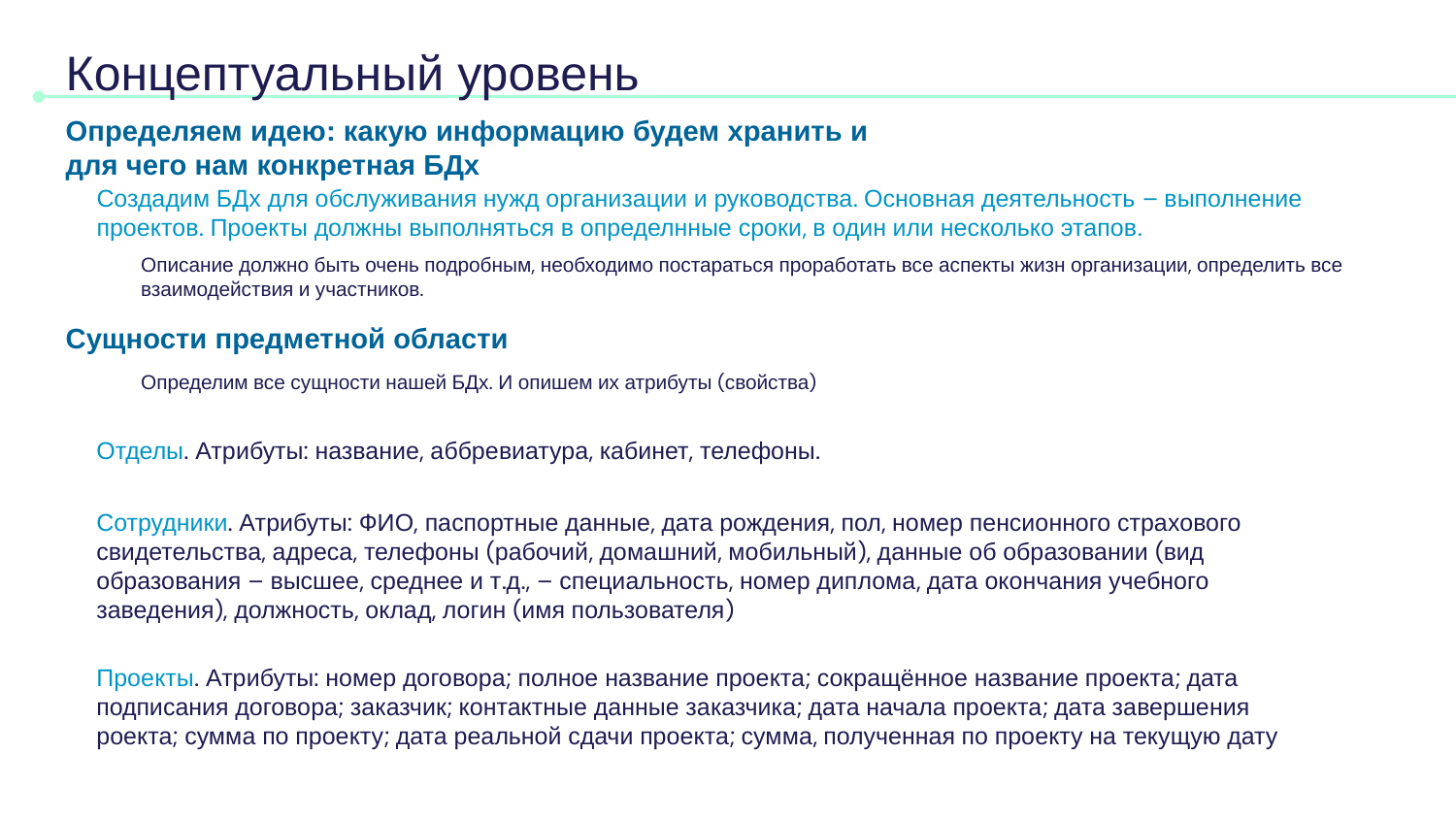

# Концептуальный уровень
Определяем идею: какую информацию будем хранить и для чего нам конкретная БДх
Создадим БДх для обслуживания нужд организации и руководства. Основная деятельность – выполнение проектов. Проекты должны выполняться в определнные сроки, в один или несколько этапов.
Описание должно быть очень подробным, необходимо постараться проработать все аспекты жизн организации, определить все взаимодействия и участников.
Сущности предметной области
Определим все сущности нашей БДх. И опишем их атрибуты (свойства)
Отделы. Атрибуты: название, аббревиатура, кабинет, телефоны.

Сотрудники. Атрибуты: ФИО, паспортные данные, дата рождения, пол, номер пенсионного страхового свидетельства, адреса, телефоны (рабочий, домашний, мобильный), данные об образовании (вид образования – высшее, среднее и т.д., – специальность, номер диплома, дата окончания учебного заведения), должность, оклад, логин (имя пользователя)
Проекты. Атрибуты: номер договора; полное название проекта; сокращённое название проекта; дата подписания договора; заказчик; контактные данные заказчика; дата начала проекта; дата завершения роекта; сумма по проекту; дата реальной сдачи проекта; сумма, полученная по проекту на текущую дату